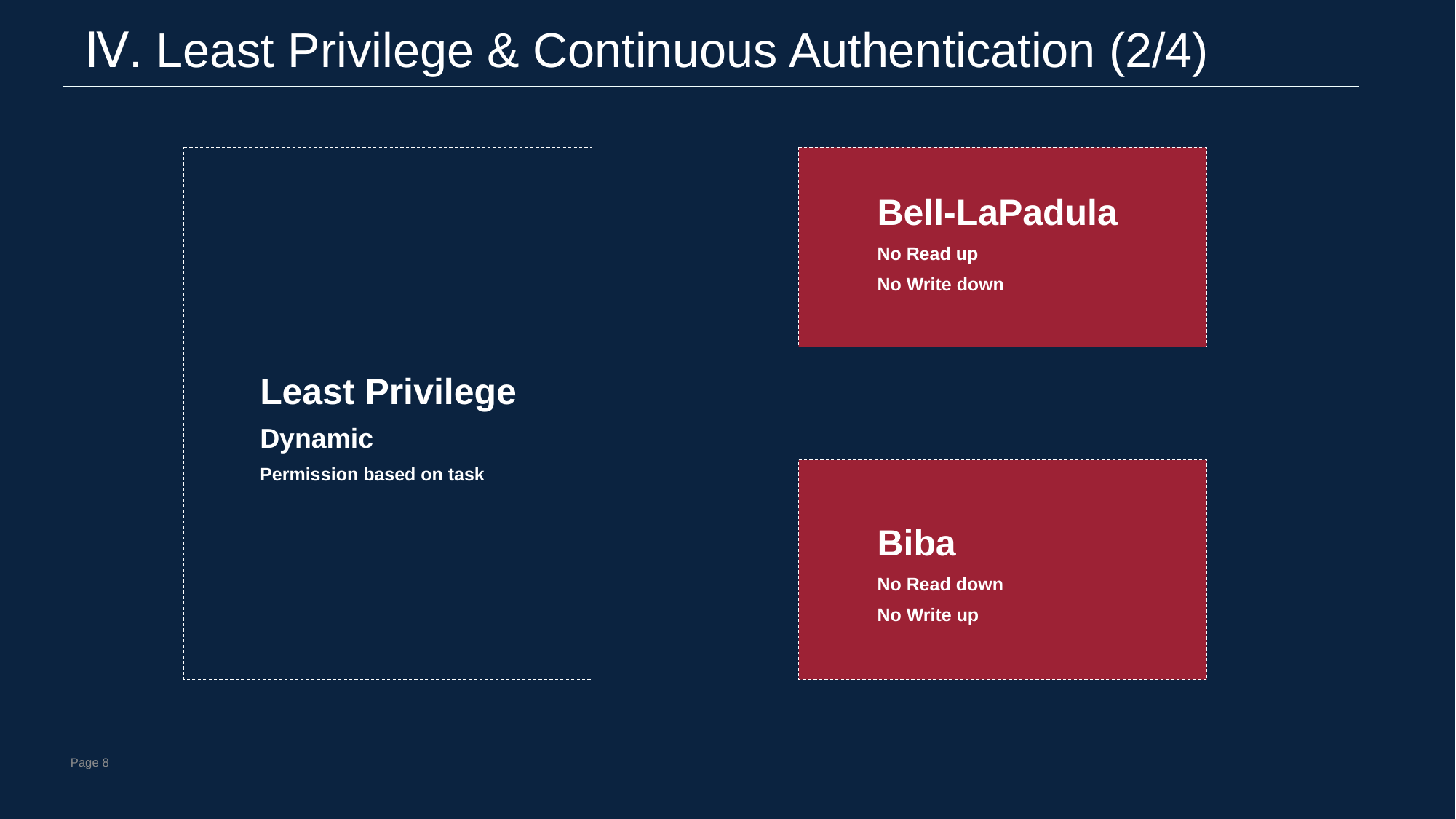

Ⅳ. Least Privilege & Continuous Authentication (2/4)

Bell-LaPadula
No Read up
No Write down
Least Privilege
Dynamic
Permission based on task

Biba
No Read down
No Write up
Page 8